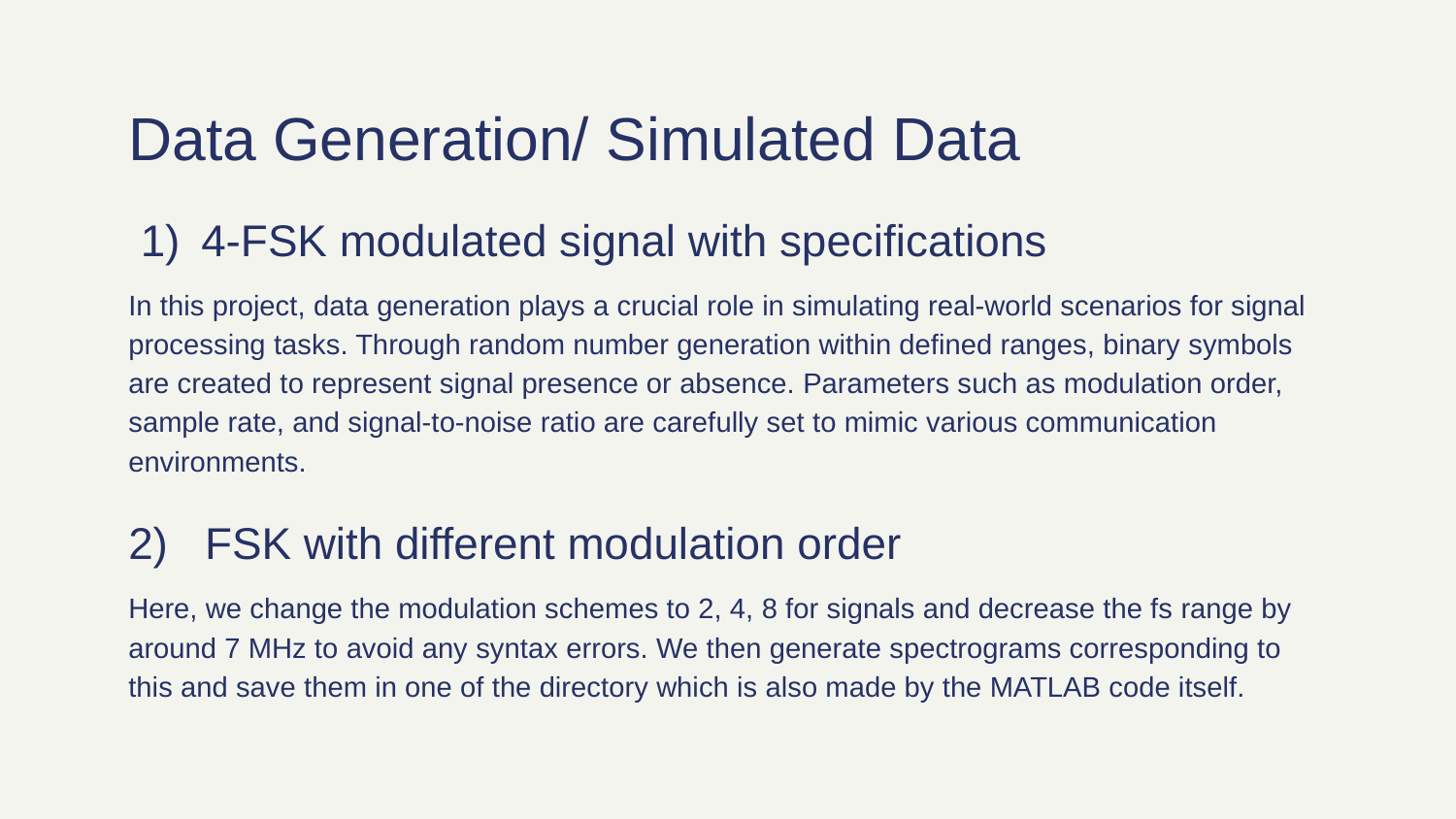

# Data Generation/ Simulated Data
4-FSK modulated signal with specifications
In this project, data generation plays a crucial role in simulating real-world scenarios for signal processing tasks. Through random number generation within defined ranges, binary symbols are created to represent signal presence or absence. Parameters such as modulation order, sample rate, and signal-to-noise ratio are carefully set to mimic various communication environments.
2)   FSK with different modulation order
Here, we change the modulation schemes to 2, 4, 8 for signals and decrease the fs range by around 7 MHz to avoid any syntax errors. We then generate spectrograms corresponding to this and save them in one of the directory which is also made by the MATLAB code itself.